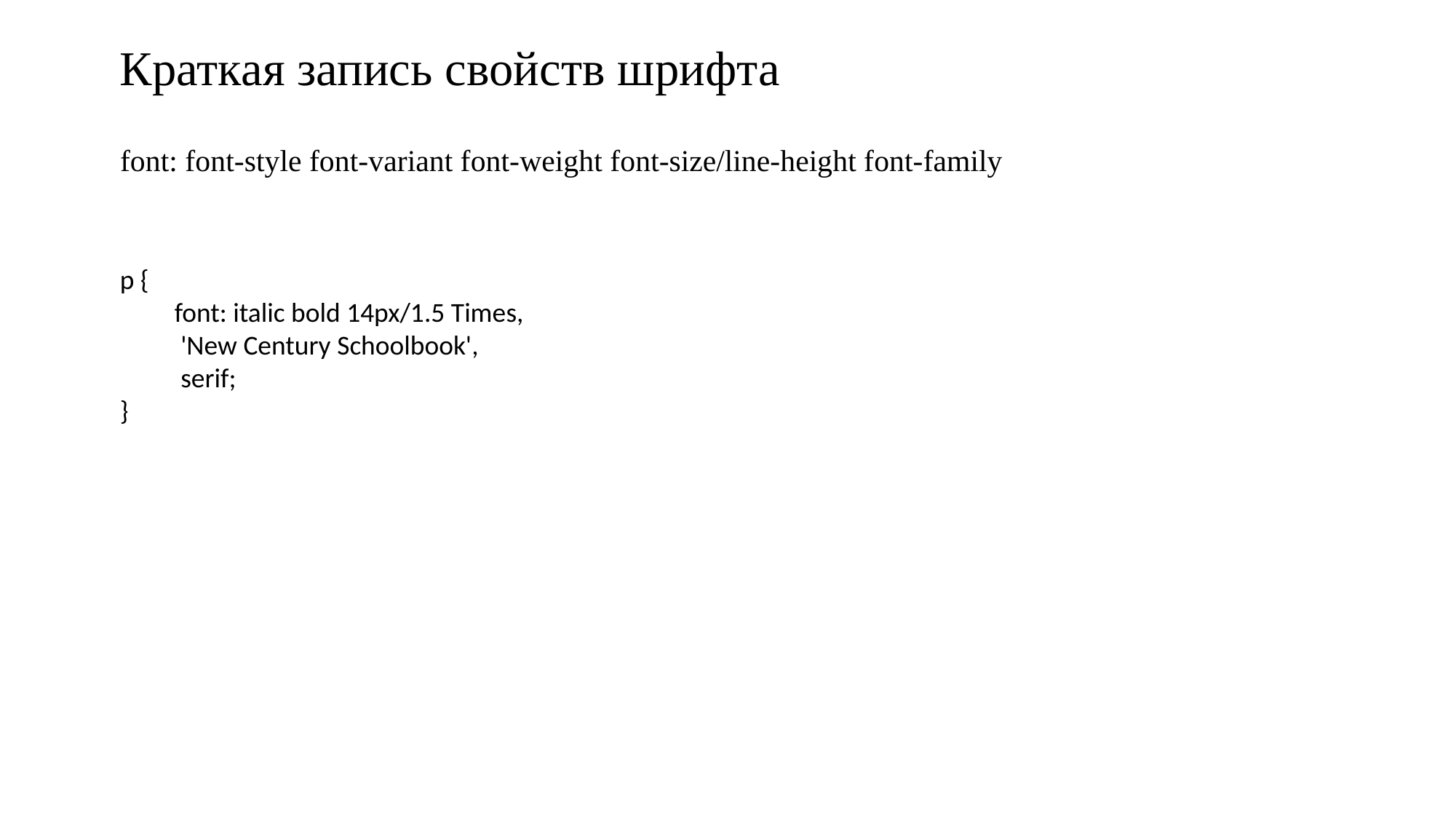

# Краткая запись свойств шрифта
font: font-style font-variant font-weight font-size/line-height font-family
p {
font: italic bold 14px/1.5 Times,
 'New Century Schoolbook',
 serif;
}